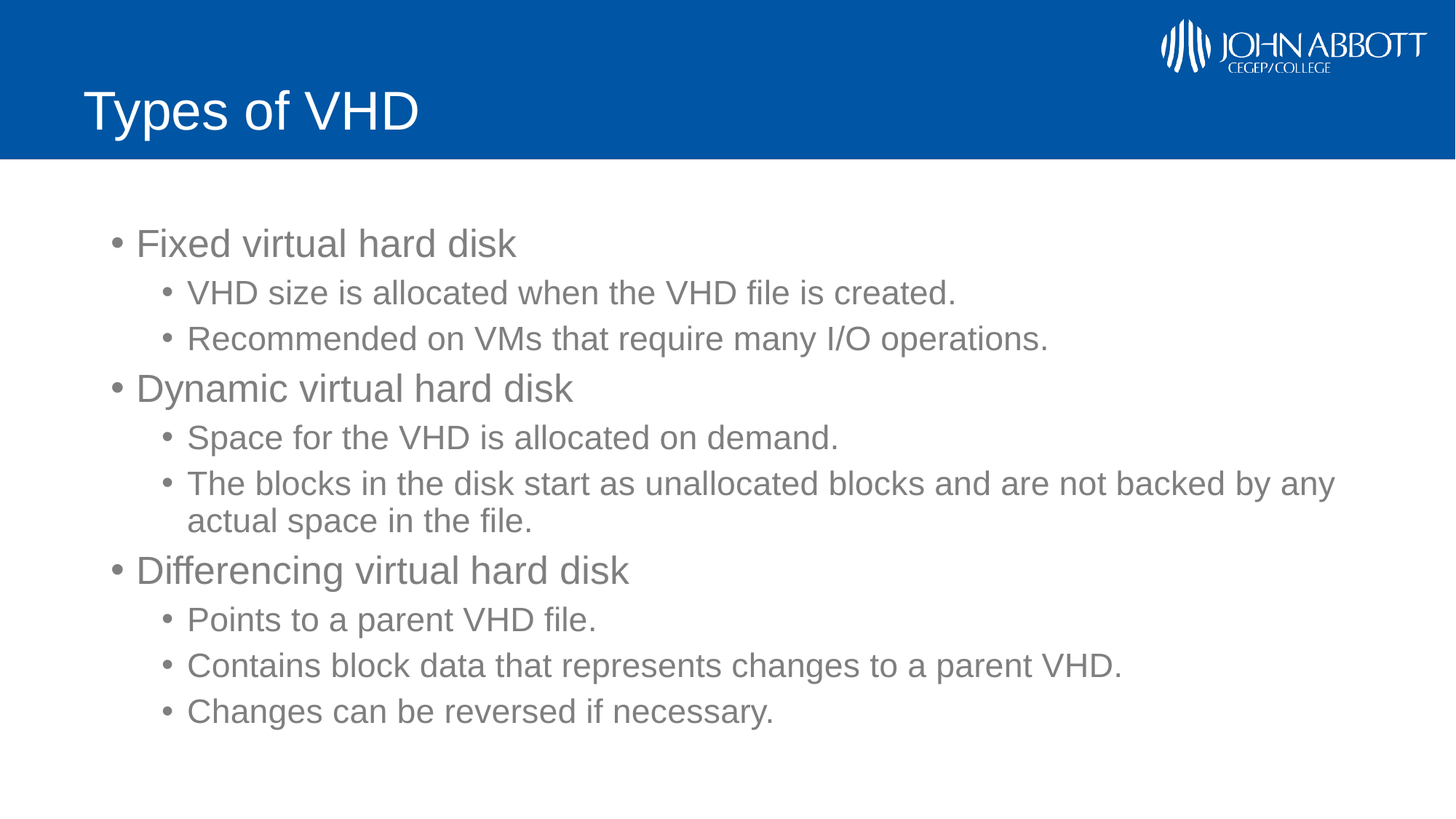

# Types of VHD
Fixed virtual hard disk
VHD size is allocated when the VHD file is created.
Recommended on VMs that require many I/O operations.
Dynamic virtual hard disk
Space for the VHD is allocated on demand.
The blocks in the disk start as unallocated blocks and are not backed by any actual space in the file.
Differencing virtual hard disk
Points to a parent VHD file.
Contains block data that represents changes to a parent VHD.
Changes can be reversed if necessary.